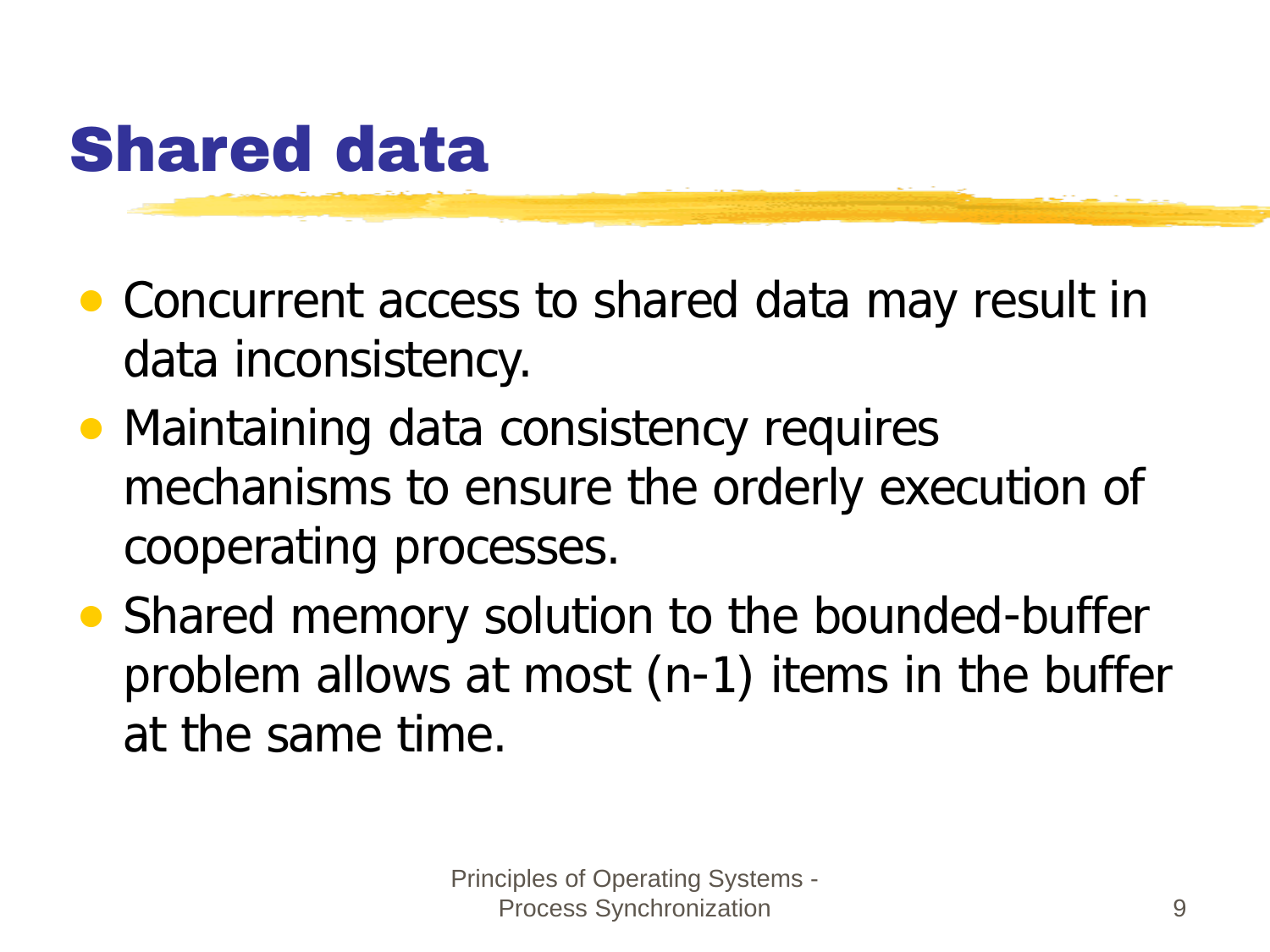

# Shared data
Concurrent access to shared data may result in data inconsistency.
Maintaining data consistency requires mechanisms to ensure the orderly execution of cooperating processes.
Shared memory solution to the bounded-buffer problem allows at most (n-1) items in the buffer at the same time.
Principles of Operating Systems - Process Synchronization
9